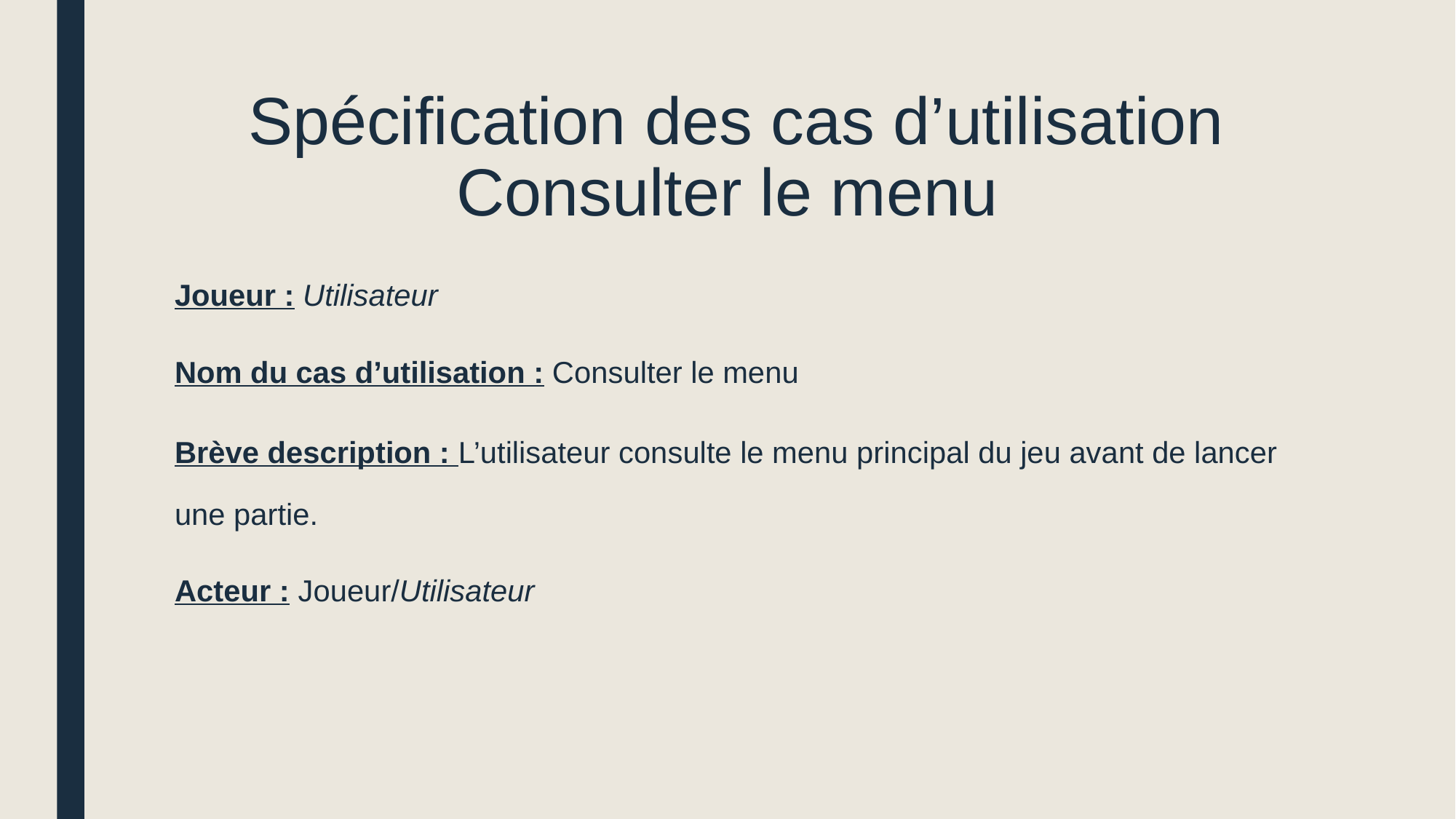

# Spécification des cas d’utilisation Consulter le menu
Joueur : Utilisateur
Nom du cas d’utilisation : Consulter le menu
Brève description : L’utilisateur consulte le menu principal du jeu avant de lancer une partie.
Acteur : Joueur/Utilisateur